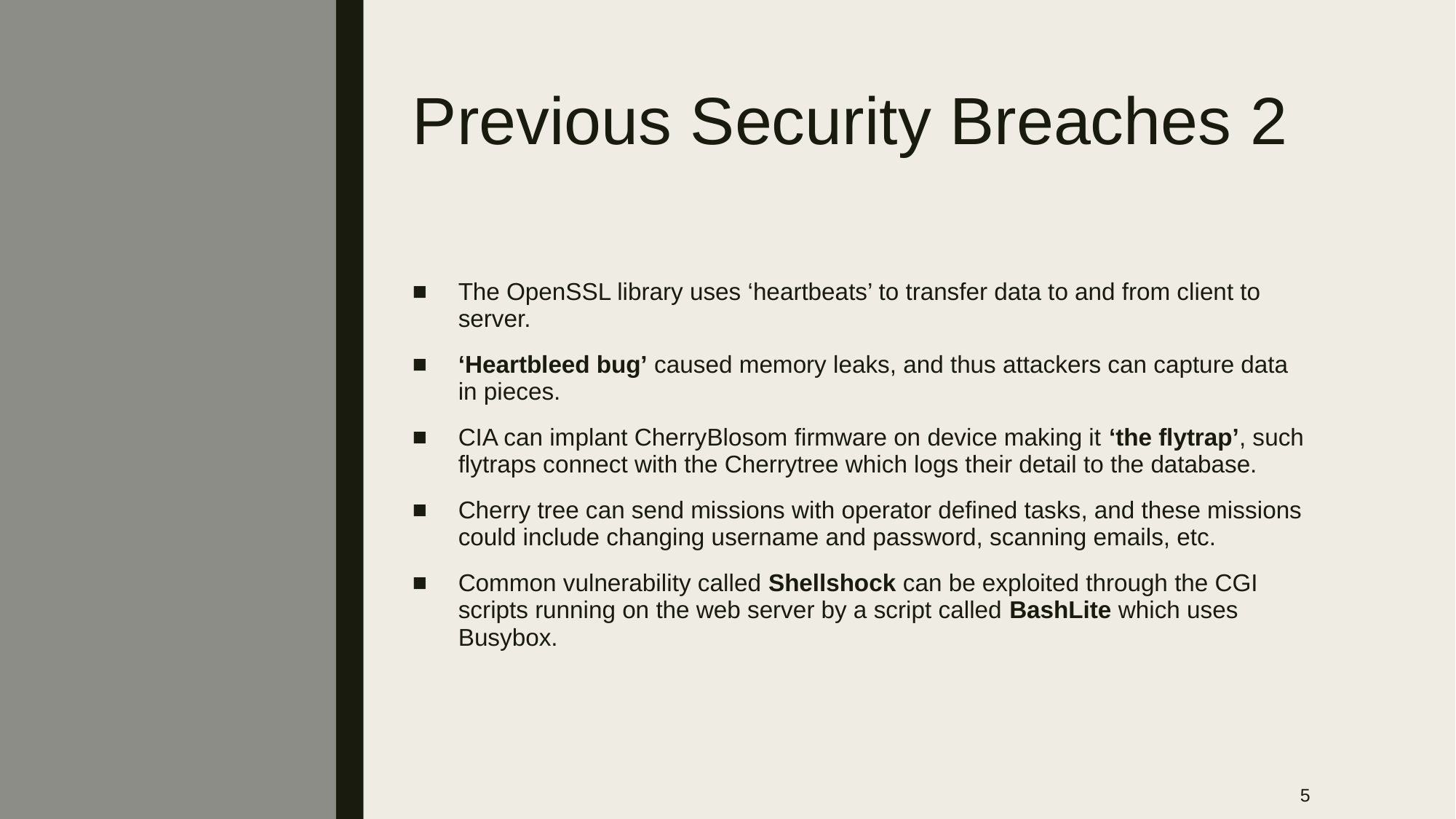

# Previous Security Breaches 2
The OpenSSL library uses ‘heartbeats’ to transfer data to and from client to server.
‘Heartbleed bug’ caused memory leaks, and thus attackers can capture data in pieces.
CIA can implant CherryBlosom firmware on device making it ‘the flytrap’, such flytraps connect with the Cherrytree which logs their detail to the database.
Cherry tree can send missions with operator defined tasks, and these missions could include changing username and password, scanning emails, etc.
Common vulnerability called Shellshock can be exploited through the CGI scripts running on the web server by a script called BashLite which uses Busybox.
5